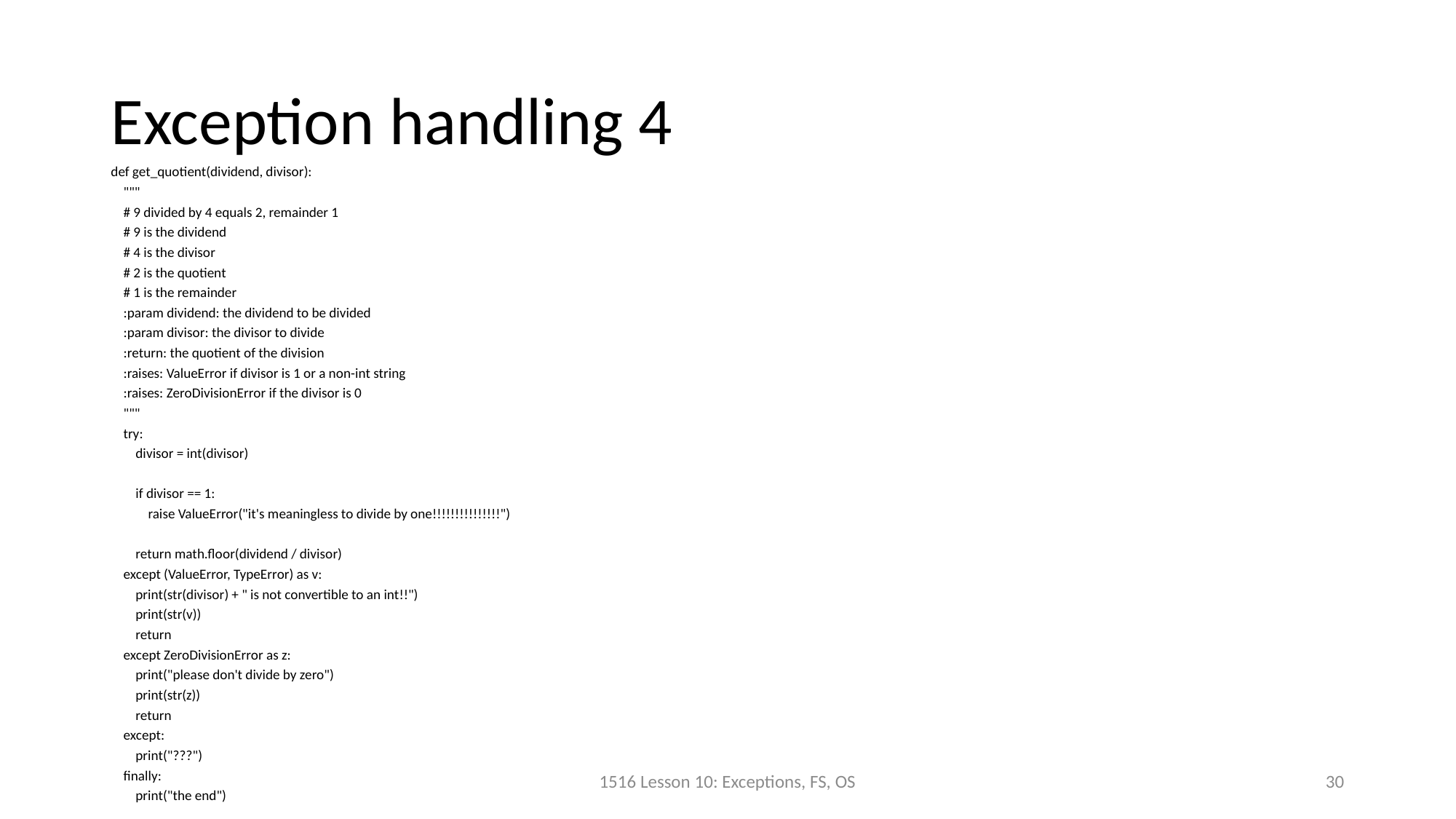

# Exception handling 4
def get_quotient(dividend, divisor):
    """
    # 9 divided by 4 equals 2, remainder 1
    # 9 is the dividend
    # 4 is the divisor
    # 2 is the quotient
    # 1 is the remainder
    :param dividend: the dividend to be divided
    :param divisor: the divisor to divide
    :return: the quotient of the division
    :raises: ValueError if divisor is 1 or a non-int string
    :raises: ZeroDivisionError if the divisor is 0
    """
    try:
        divisor = int(divisor)

        if divisor == 1:
            raise ValueError("it's meaningless to divide by one!!!!!!!!!!!!!!!")

        return math.floor(dividend / divisor)
    except (ValueError, TypeError) as v:
        print(str(divisor) + " is not convertible to an int!!")
        print(str(v))
        return
    except ZeroDivisionError as z:
        print("please don't divide by zero")
        print(str(z))
        return
    except:
        print("???")
    finally:
        print("the end")
1516 Lesson 10: Exceptions, FS, OS
30